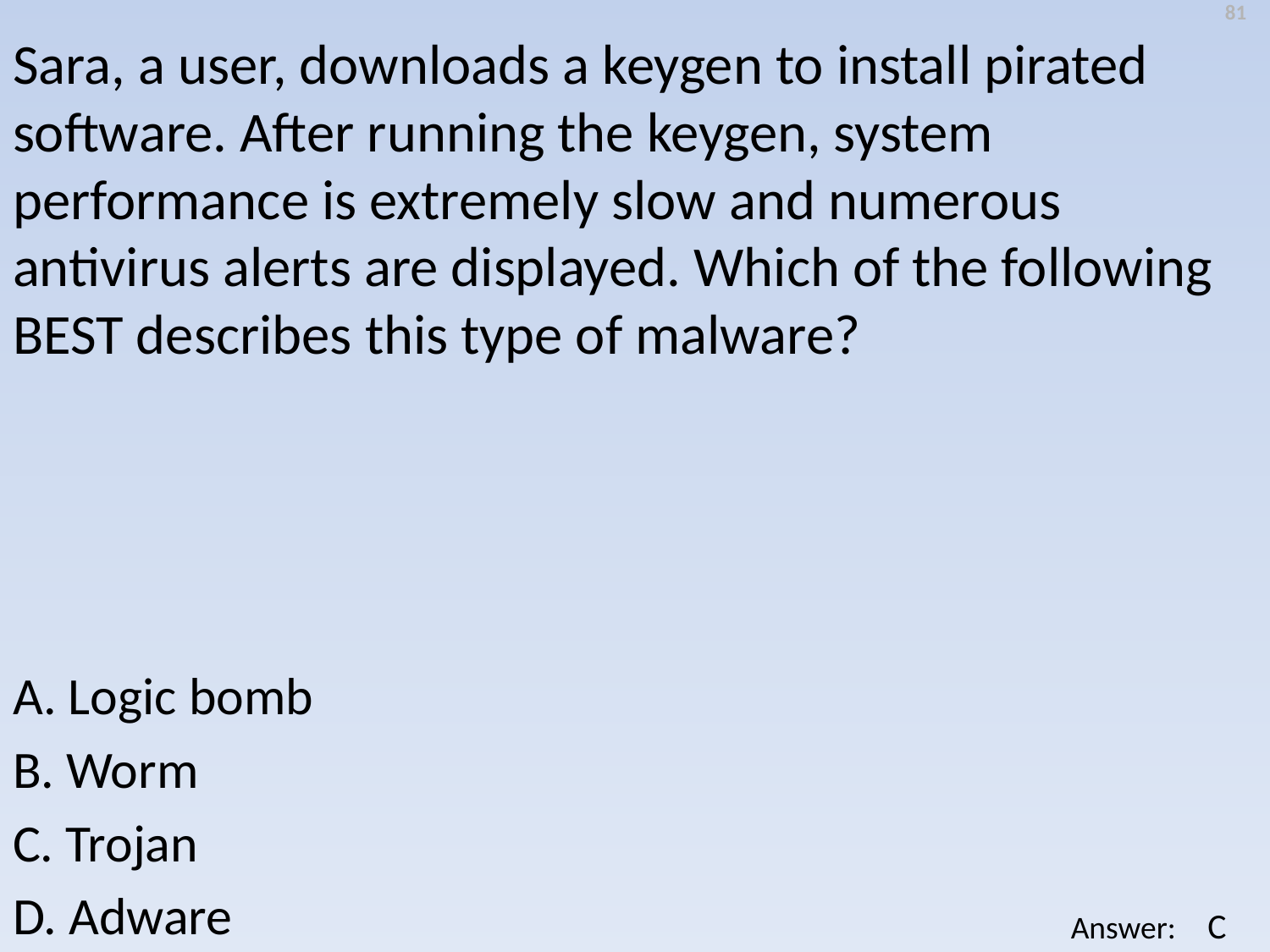

81
Sara, a user, downloads a keygen to install pirated software. After running the keygen, system performance is extremely slow and numerous antivirus alerts are displayed. Which of the following BEST describes this type of malware?
A. Logic bomb
B. Worm
C. Trojan
D. Adware
C